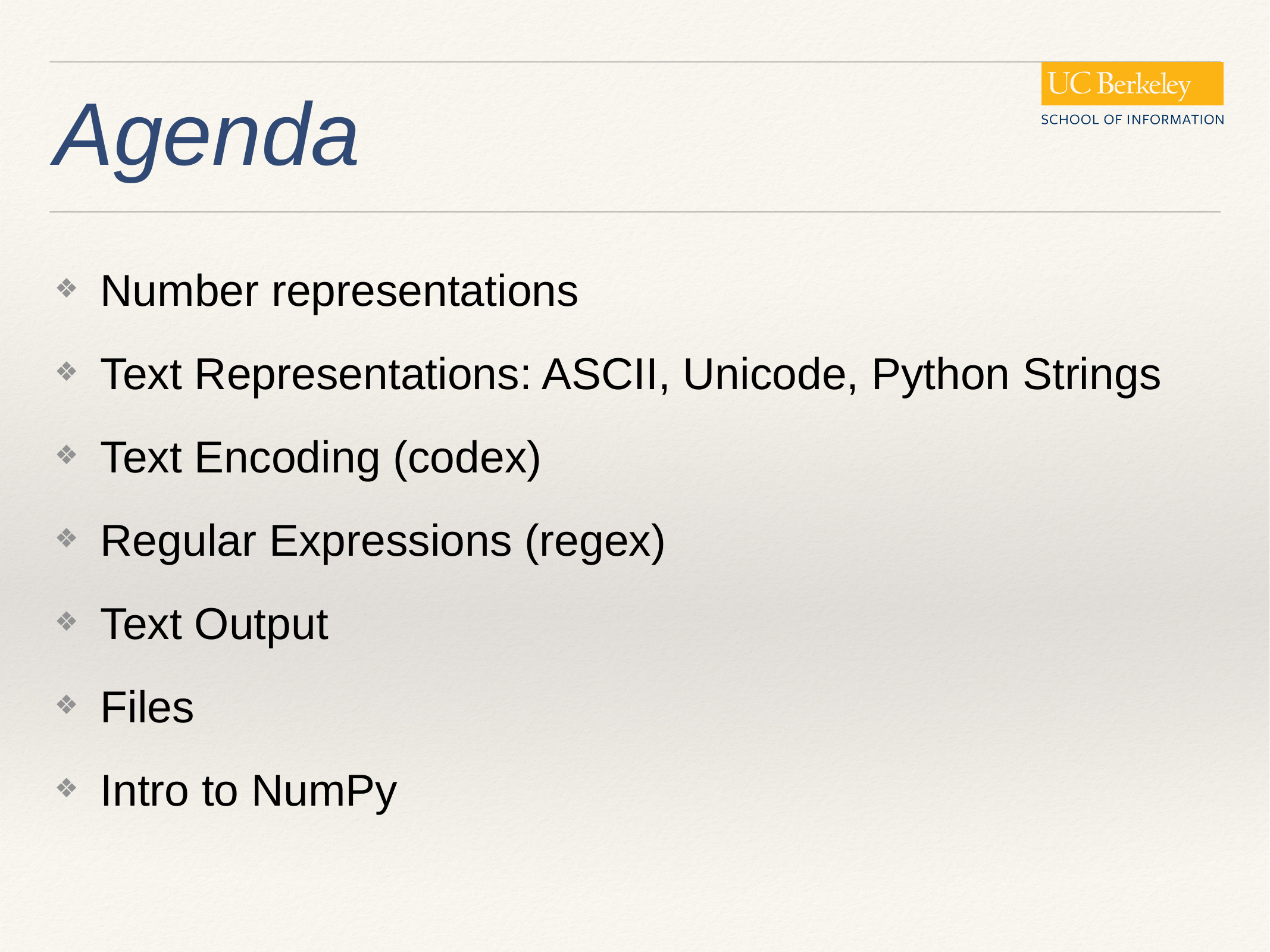

# Agenda
Number representations
Text Representations: ASCII, Unicode, Python Strings
Text Encoding (codex)
Regular Expressions (regex)
Text Output
Files
Intro to NumPy
2